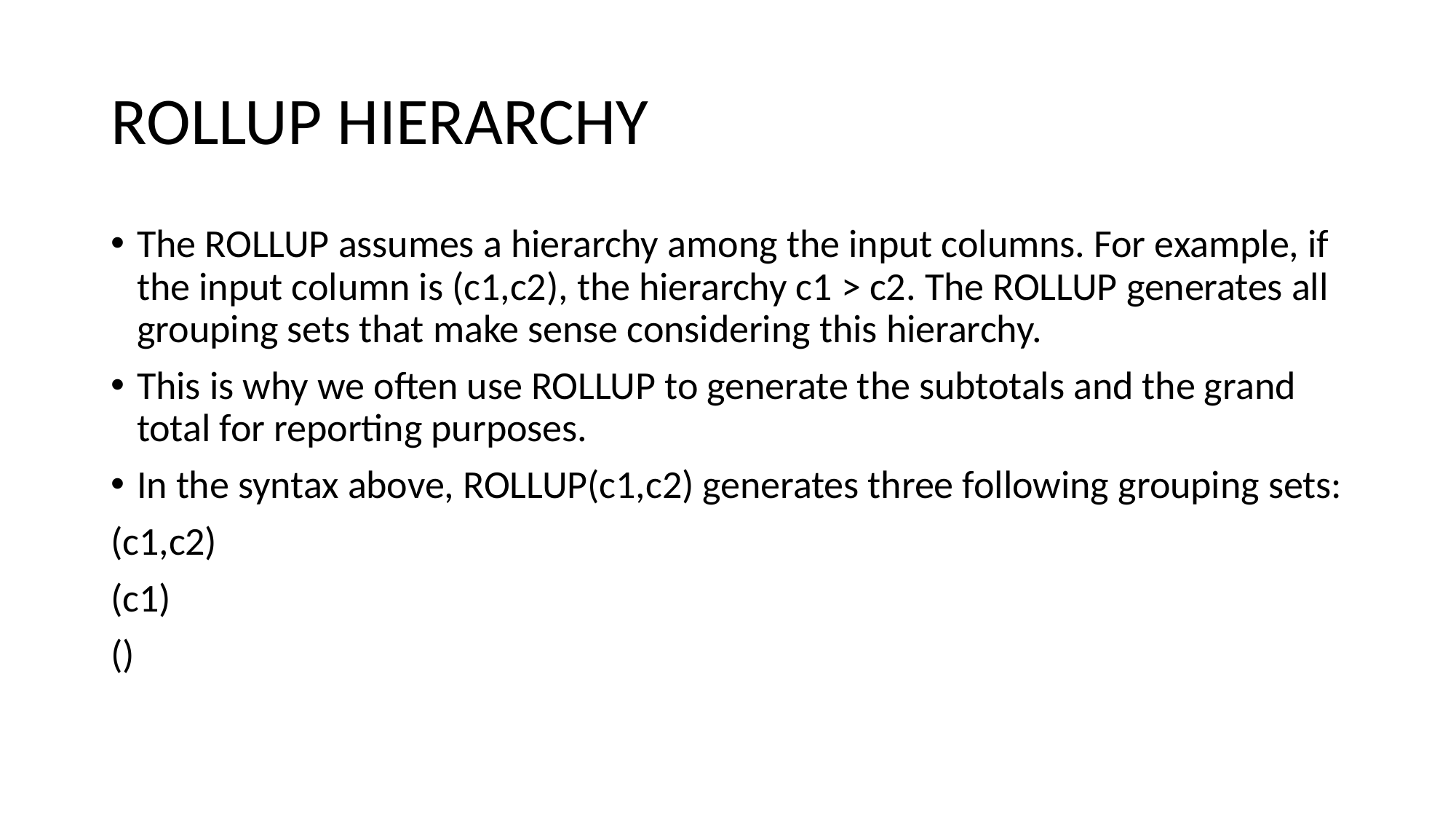

# ROLLUP HIERARCHY
The ROLLUP assumes a hierarchy among the input columns. For example, if the input column is (c1,c2), the hierarchy c1 > c2. The ROLLUP generates all grouping sets that make sense considering this hierarchy.
This is why we often use ROLLUP to generate the subtotals and the grand total for reporting purposes.
In the syntax above, ROLLUP(c1,c2) generates three following grouping sets:
(c1,c2)
(c1)
()